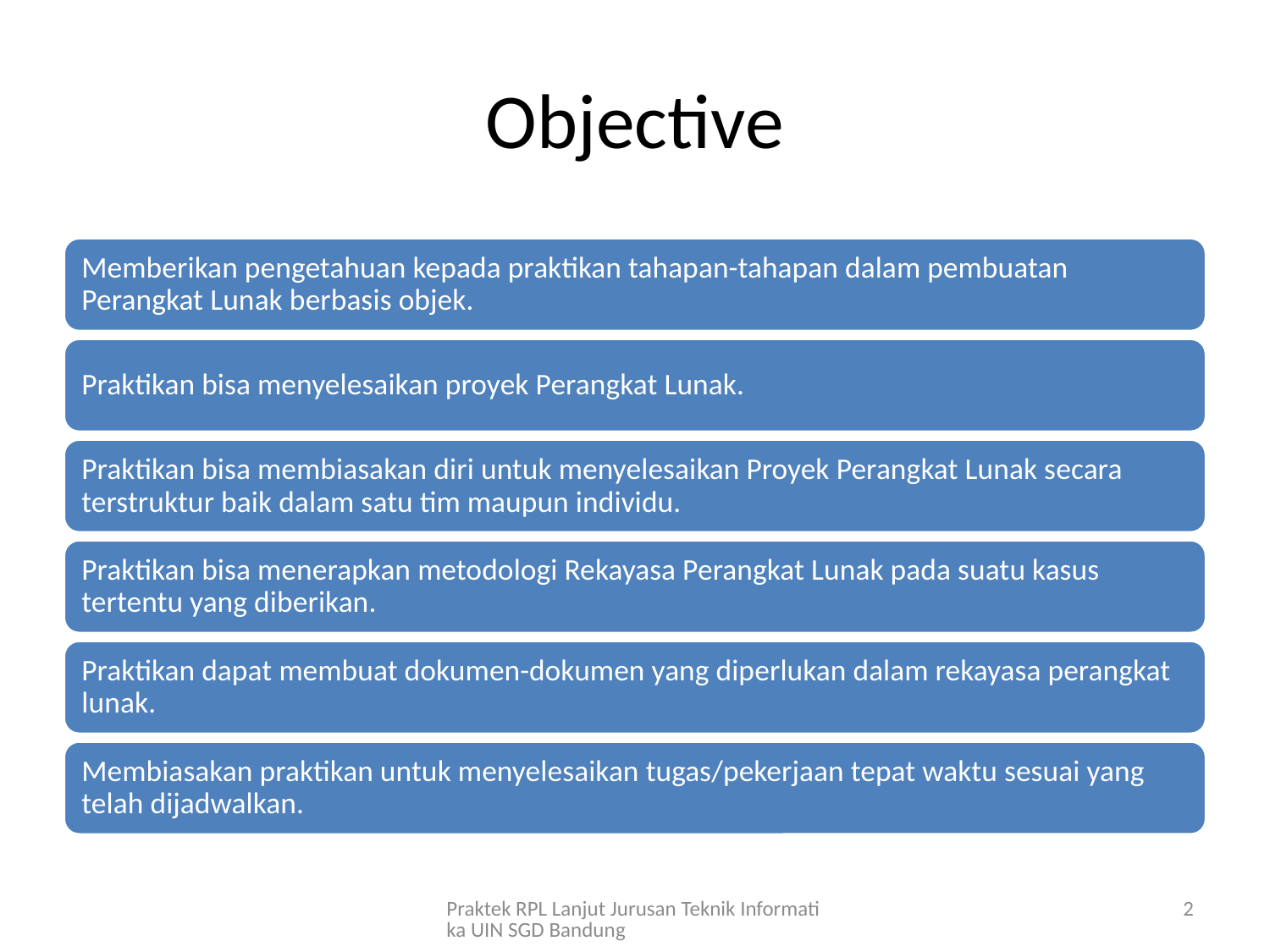

# Objective
Memberikan pengetahuan kepada praktikan tahapan-tahapan dalam pembuatan Perangkat Lunak berbasis objek.
Praktikan bisa menyelesaikan proyek Perangkat Lunak.
Praktikan bisa membiasakan diri untuk menyelesaikan Proyek Perangkat Lunak secara terstruktur baik dalam satu tim maupun individu.
Praktikan bisa menerapkan metodologi Rekayasa Perangkat Lunak pada suatu kasus tertentu yang diberikan.
Praktikan dapat membuat dokumen-dokumen yang diperlukan dalam rekayasa perangkat lunak.
Membiasakan praktikan untuk menyelesaikan tugas/pekerjaan tepat waktu sesuai yang telah dijadwalkan.
Praktek RPL Lanjut Jurusan Teknik Informatika UIN SGD Bandung
2